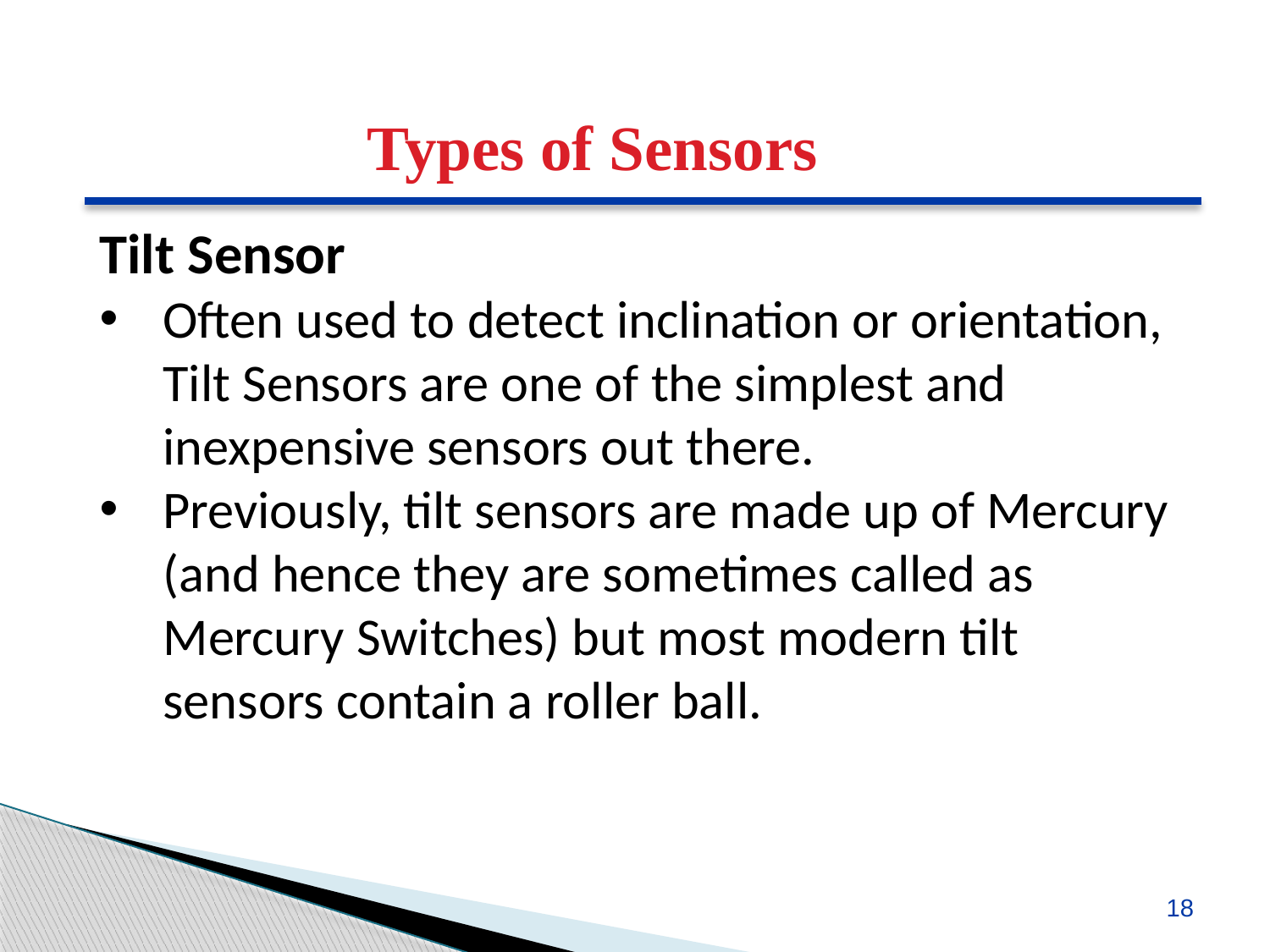

Types of Sensors
Tilt Sensor
Often used to detect inclination or orientation, Tilt Sensors are one of the simplest and inexpensive sensors out there.
Previously, tilt sensors are made up of Mercury (and hence they are sometimes called as Mercury Switches) but most modern tilt sensors contain a roller ball.

18